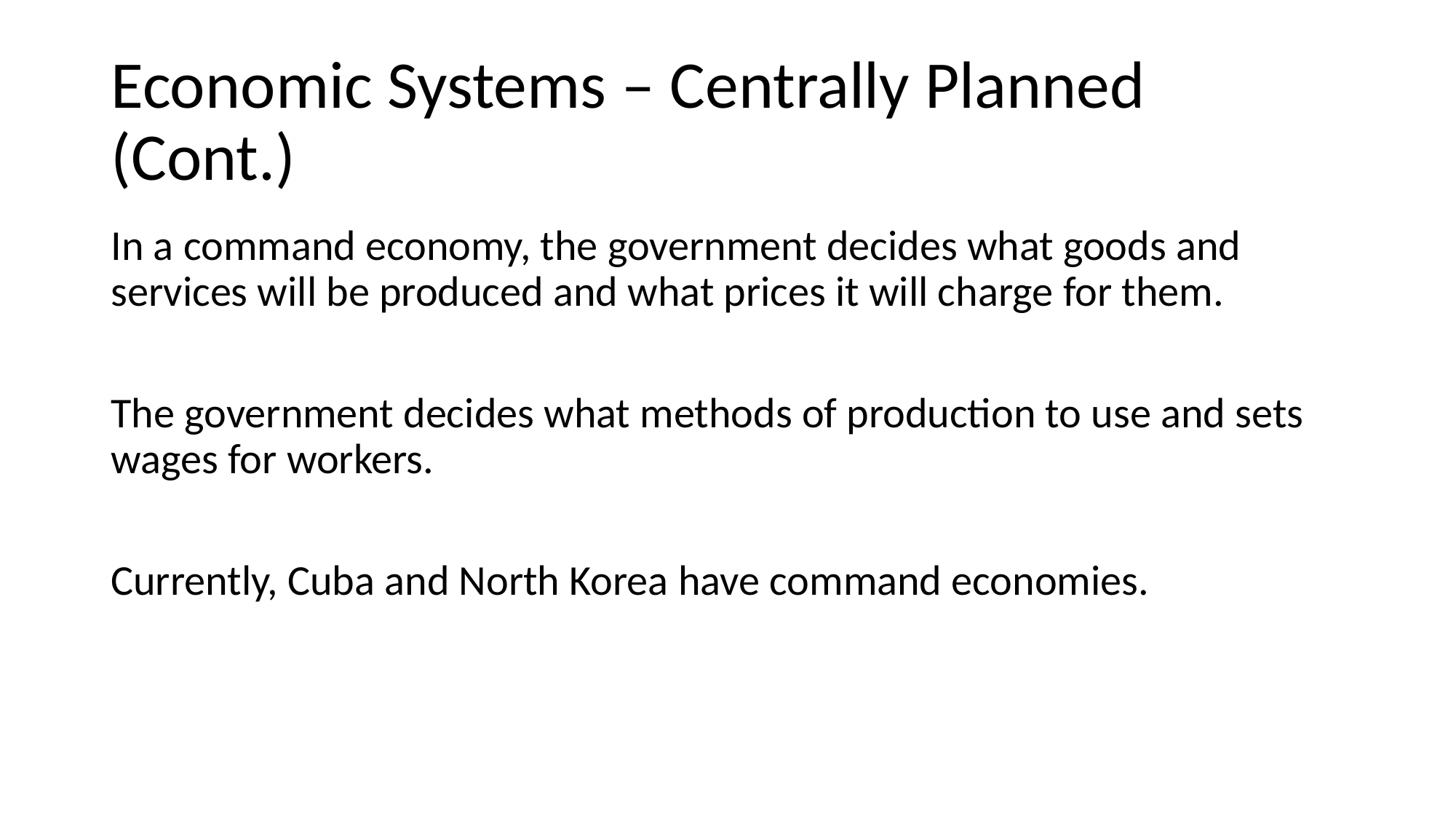

# Economic Systems – Centrally Planned (Cont.)
In a command economy, the government decides what goods and services will be produced and what prices it will charge for them.

The government decides what methods of production to use and sets wages for workers.

Currently, Cuba and North Korea have command economies.